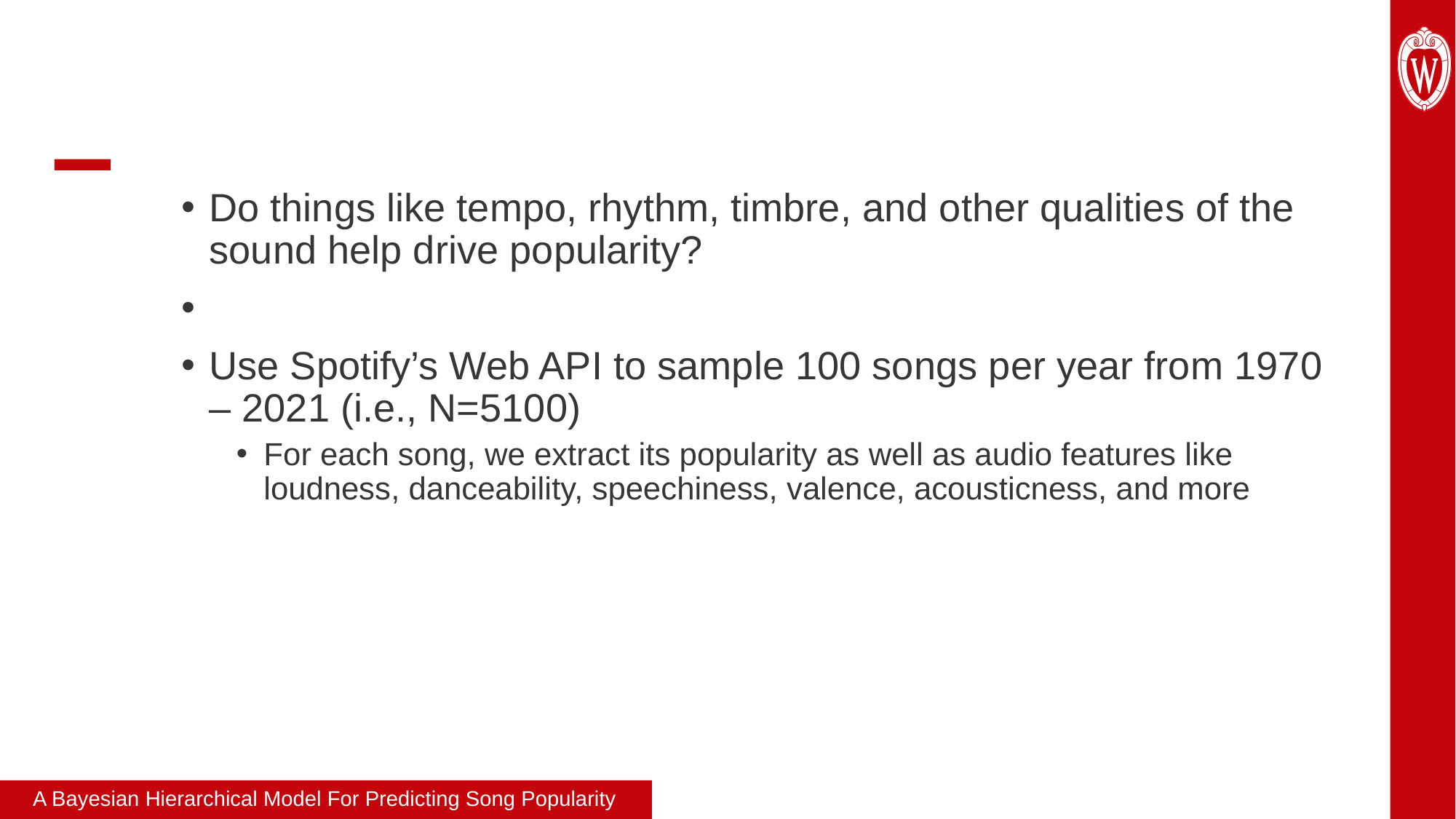

Do things like tempo, rhythm, timbre, and other qualities of the sound help drive popularity?

Use Spotify’s Web API to sample 100 songs per year from 1970 – 2021 (i.e., N=5100)
For each song, we extract its popularity as well as audio features like loudness, danceability, speechiness, valence, acousticness, and more
A Bayesian Hierarchical Model For Predicting Song Popularity